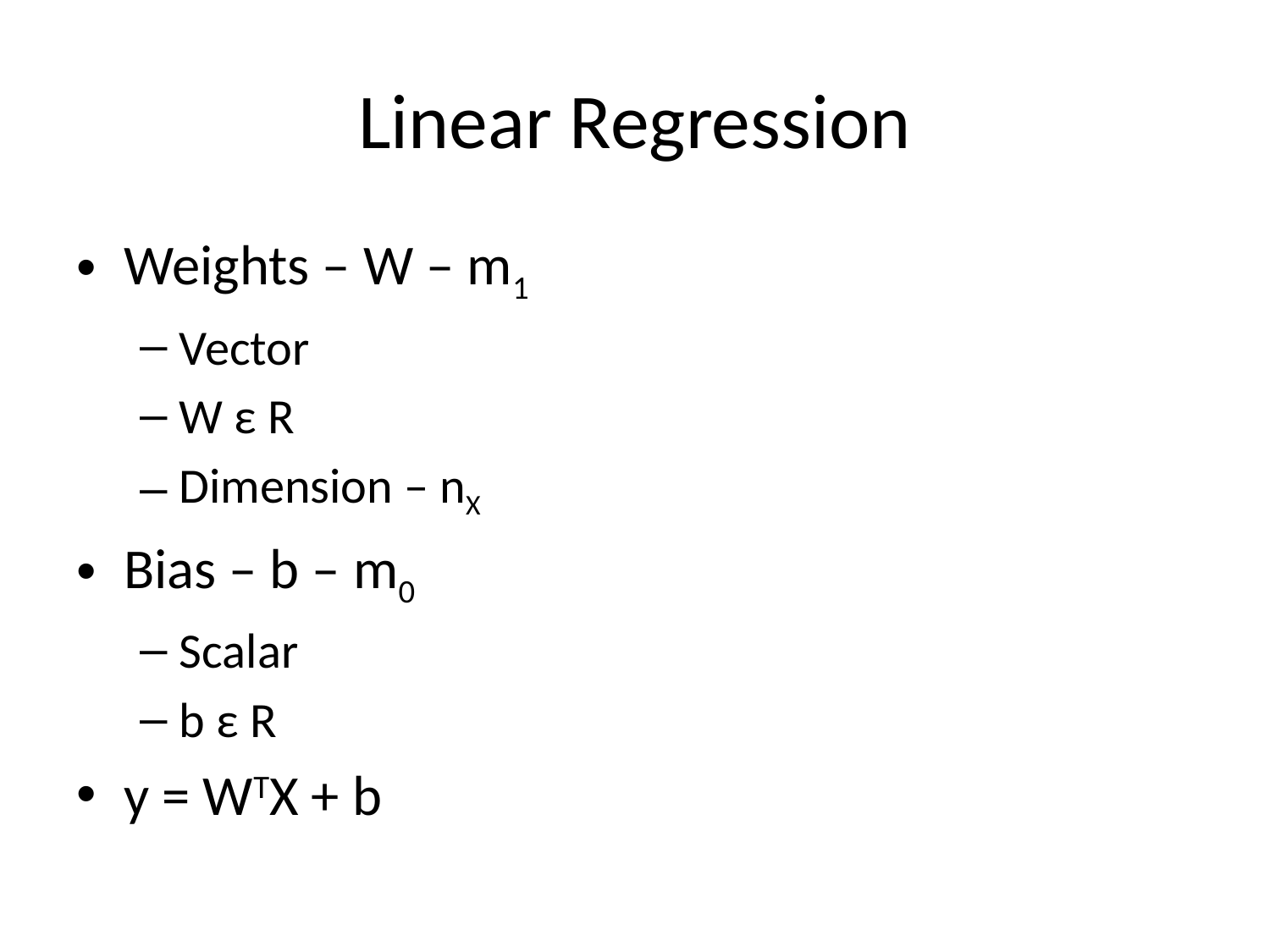

# Linear Regression
Weights – W – m1
Vector
W ε R
Dimension – nX
Bias – b – m0
Scalar
b ε R
y = WTX + b